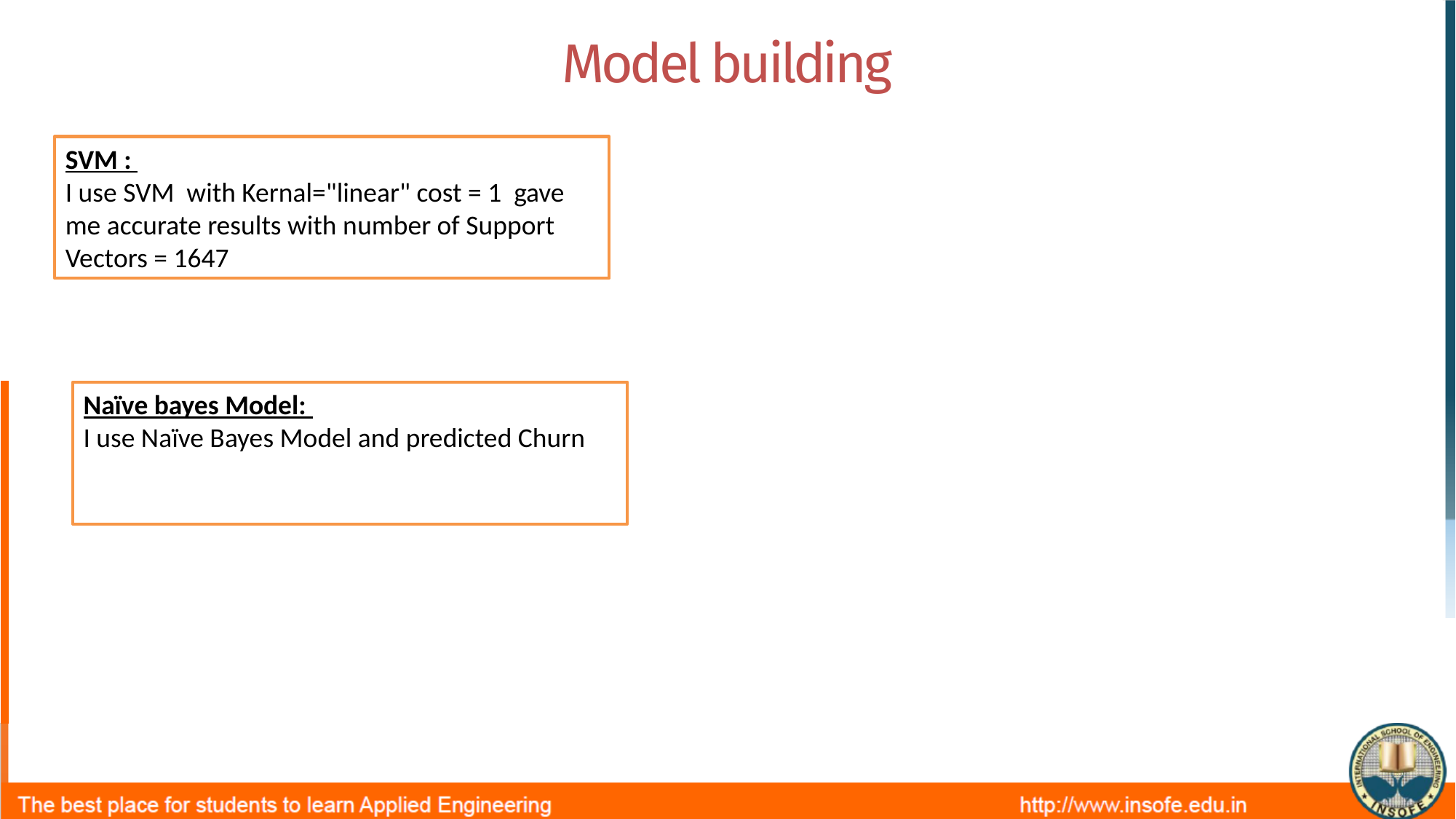

# Model building
SVM :
I use SVM  with Kernal="linear" cost = 1  gave me accurate results with number of Support Vectors = 1647
Naïve bayes Model:
I use Naïve Bayes Model and predicted Churn